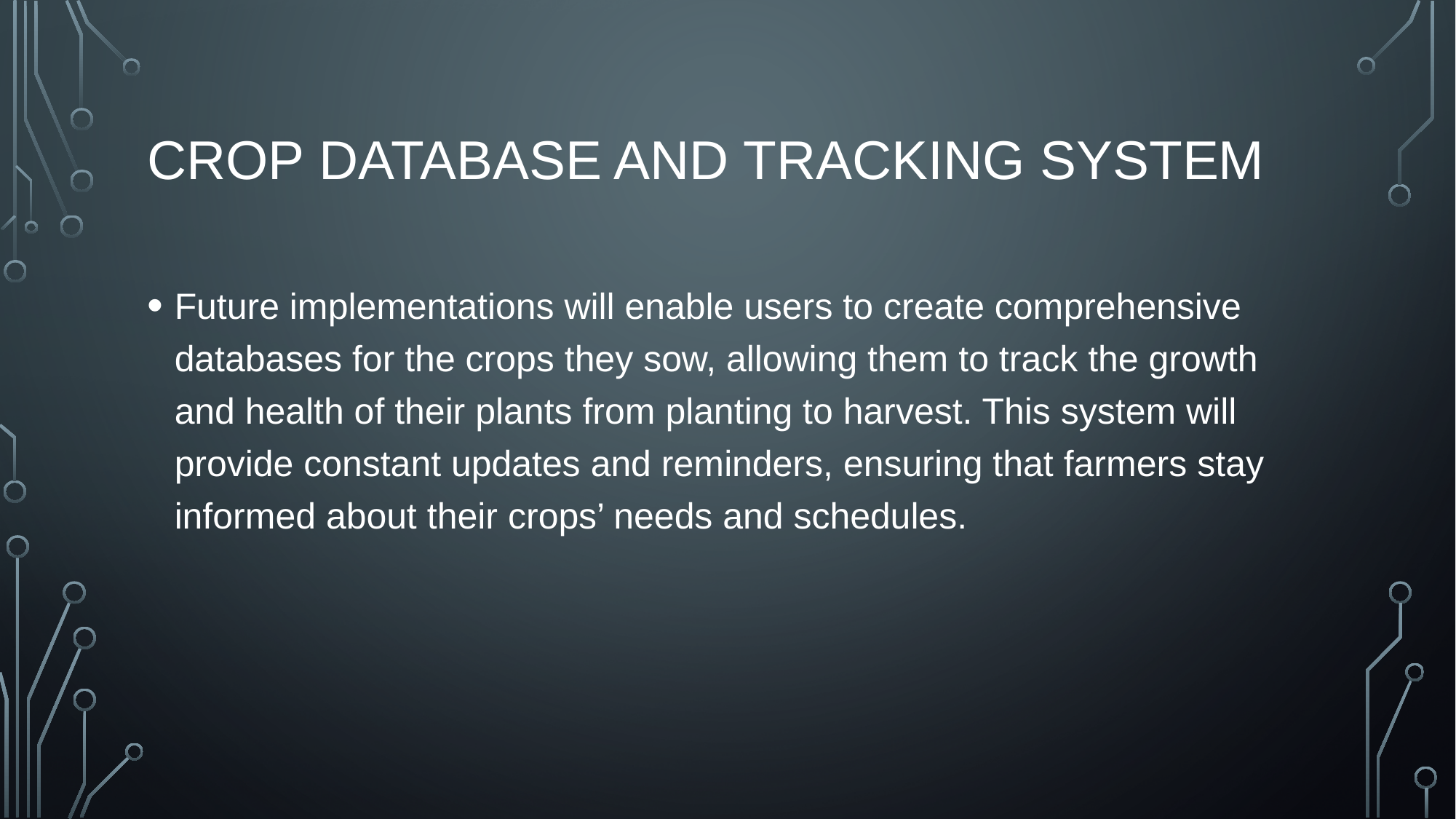

# Crop Database and Tracking System
Future implementations will enable users to create comprehensive databases for the crops they sow, allowing them to track the growth and health of their plants from planting to harvest. This system will provide constant updates and reminders, ensuring that farmers stay informed about their crops’ needs and schedules.